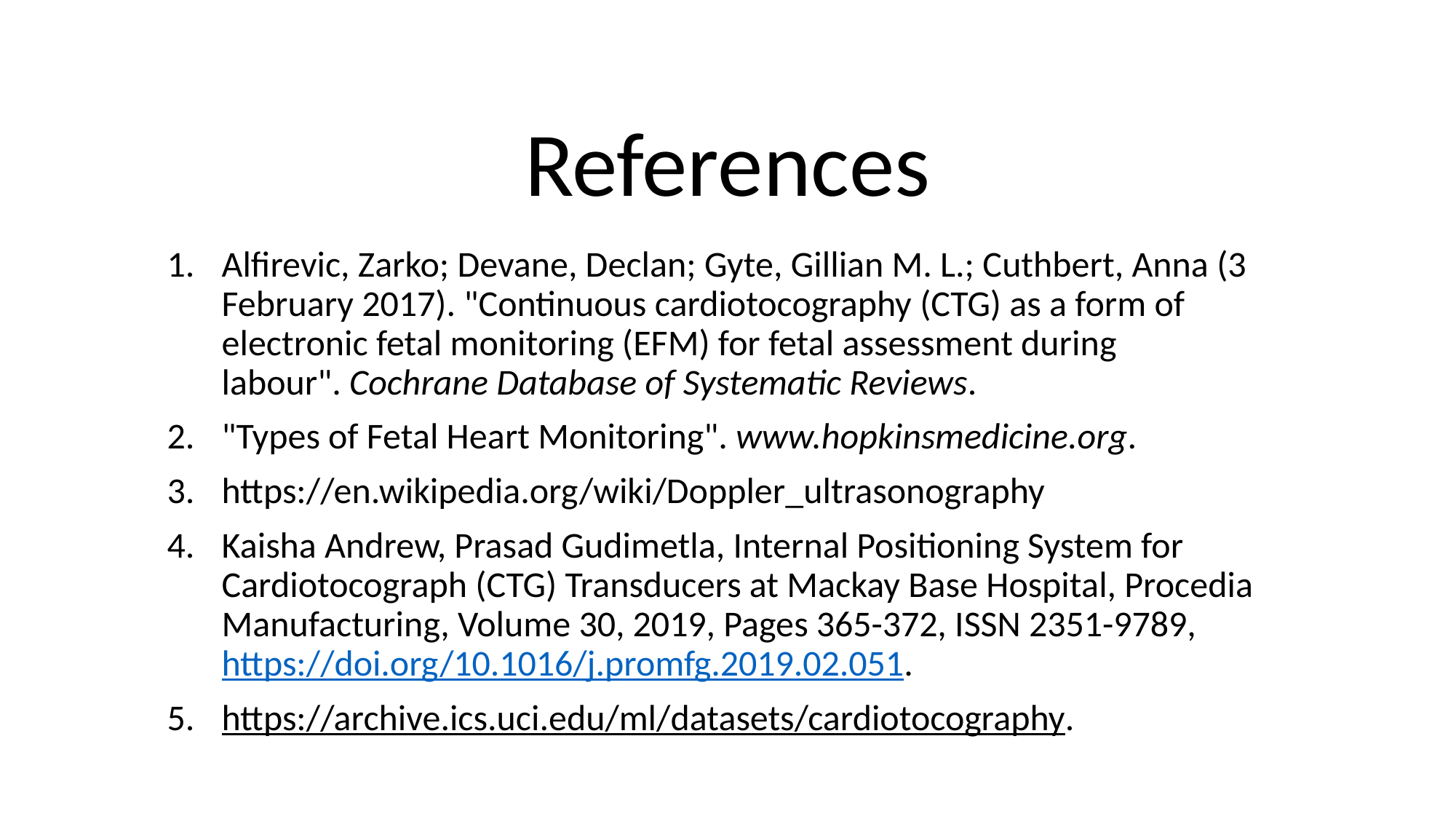

# References
Alfirevic, Zarko; Devane, Declan; Gyte, Gillian M. L.; Cuthbert, Anna (3 February 2017). "Continuous cardiotocography (CTG) as a form of electronic fetal monitoring (EFM) for fetal assessment during labour". Cochrane Database of Systematic Reviews.
"Types of Fetal Heart Monitoring". www.hopkinsmedicine.org.
https://en.wikipedia.org/wiki/Doppler_ultrasonography
Kaisha Andrew, Prasad Gudimetla, Internal Positioning System for Cardiotocograph (CTG) Transducers at Mackay Base Hospital, Procedia Manufacturing, Volume 30, 2019, Pages 365-372, ISSN 2351-9789, https://doi.org/10.1016/j.promfg.2019.02.051.
https://archive.ics.uci.edu/ml/datasets/cardiotocography.